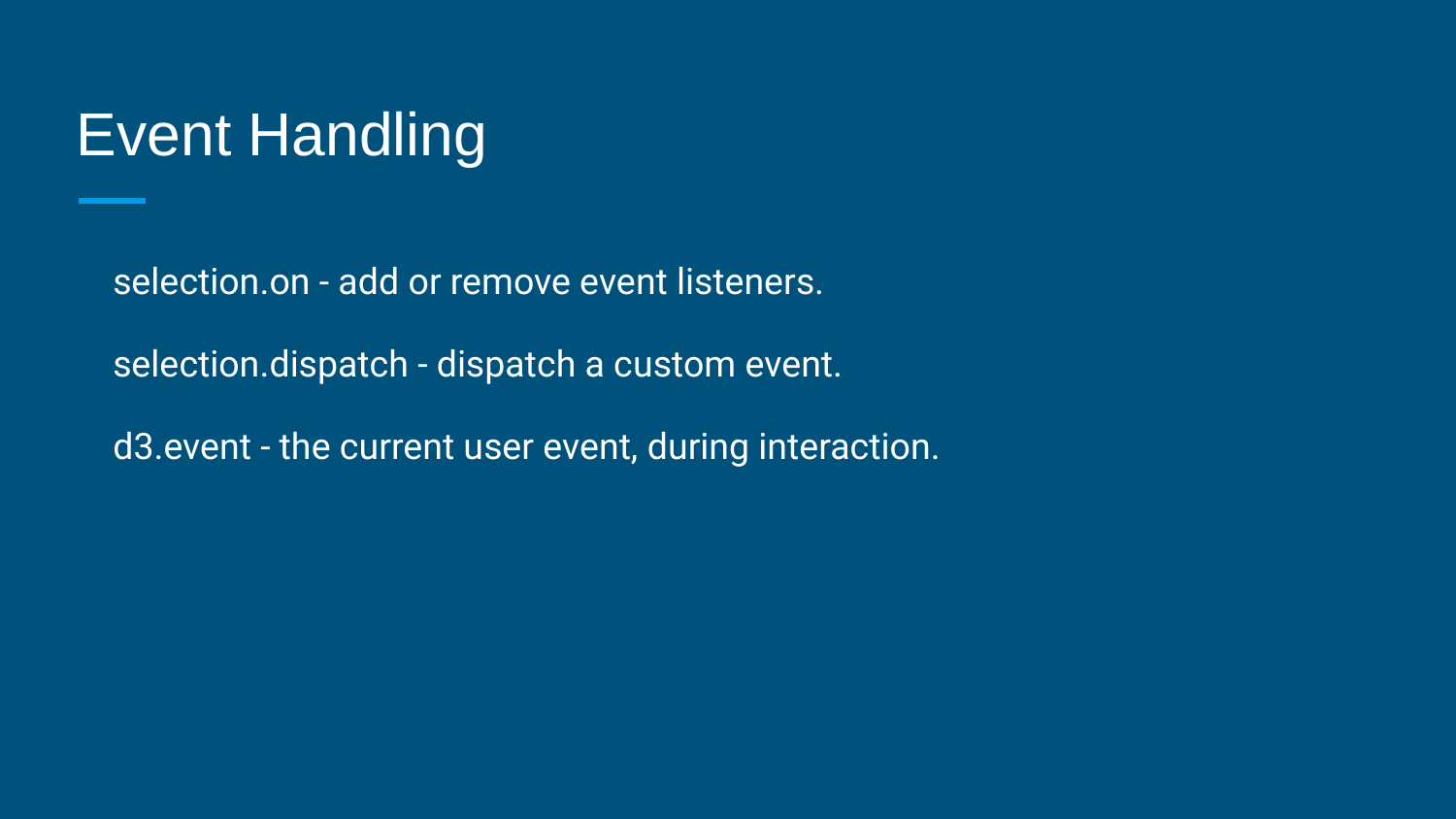

# Event Handling
selection.on - add or remove event listeners.
selection.dispatch - dispatch a custom event.
d3.event - the current user event, during interaction.